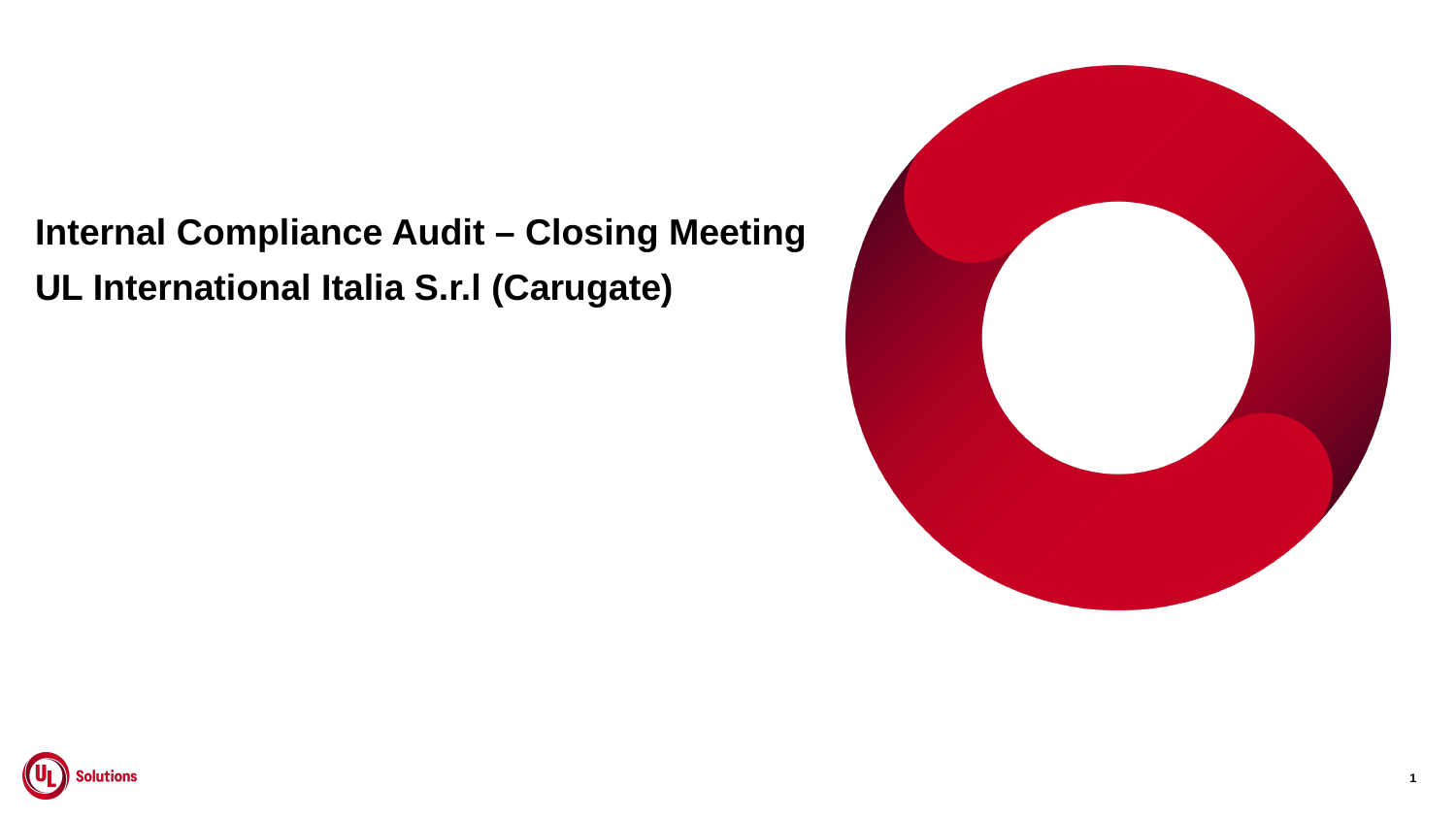

Internal Compliance Audit – Closing Meeting
UL International Italia S.r.l (Carugate)
1